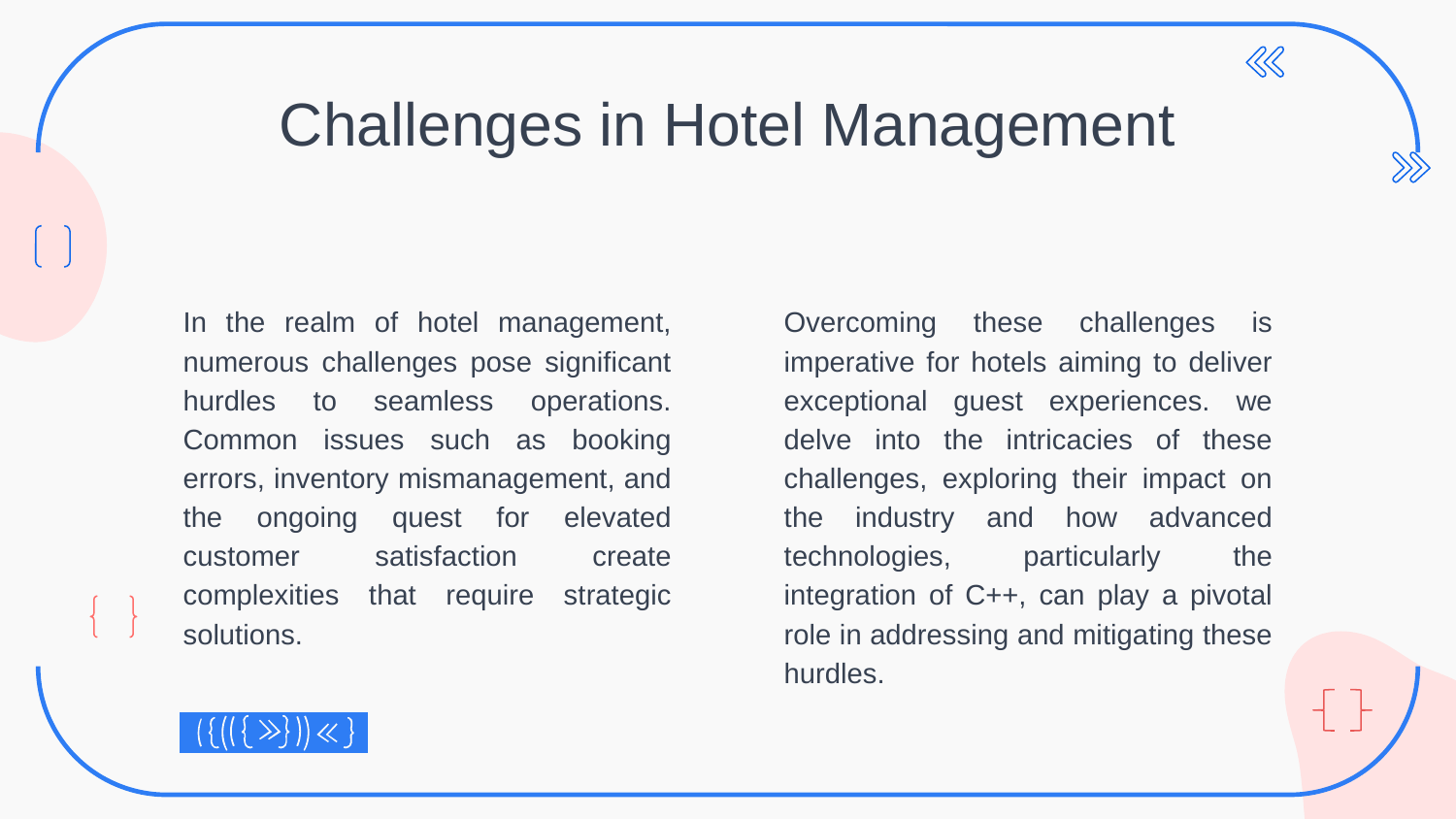

# Challenges in Hotel Management
In the realm of hotel management, numerous challenges pose significant hurdles to seamless operations. Common issues such as booking errors, inventory mismanagement, and the ongoing quest for elevated customer satisfaction create complexities that require strategic solutions.
Overcoming these challenges is imperative for hotels aiming to deliver exceptional guest experiences. we delve into the intricacies of these challenges, exploring their impact on the industry and how advanced technologies, particularly the integration of C++, can play a pivotal role in addressing and mitigating these hurdles.